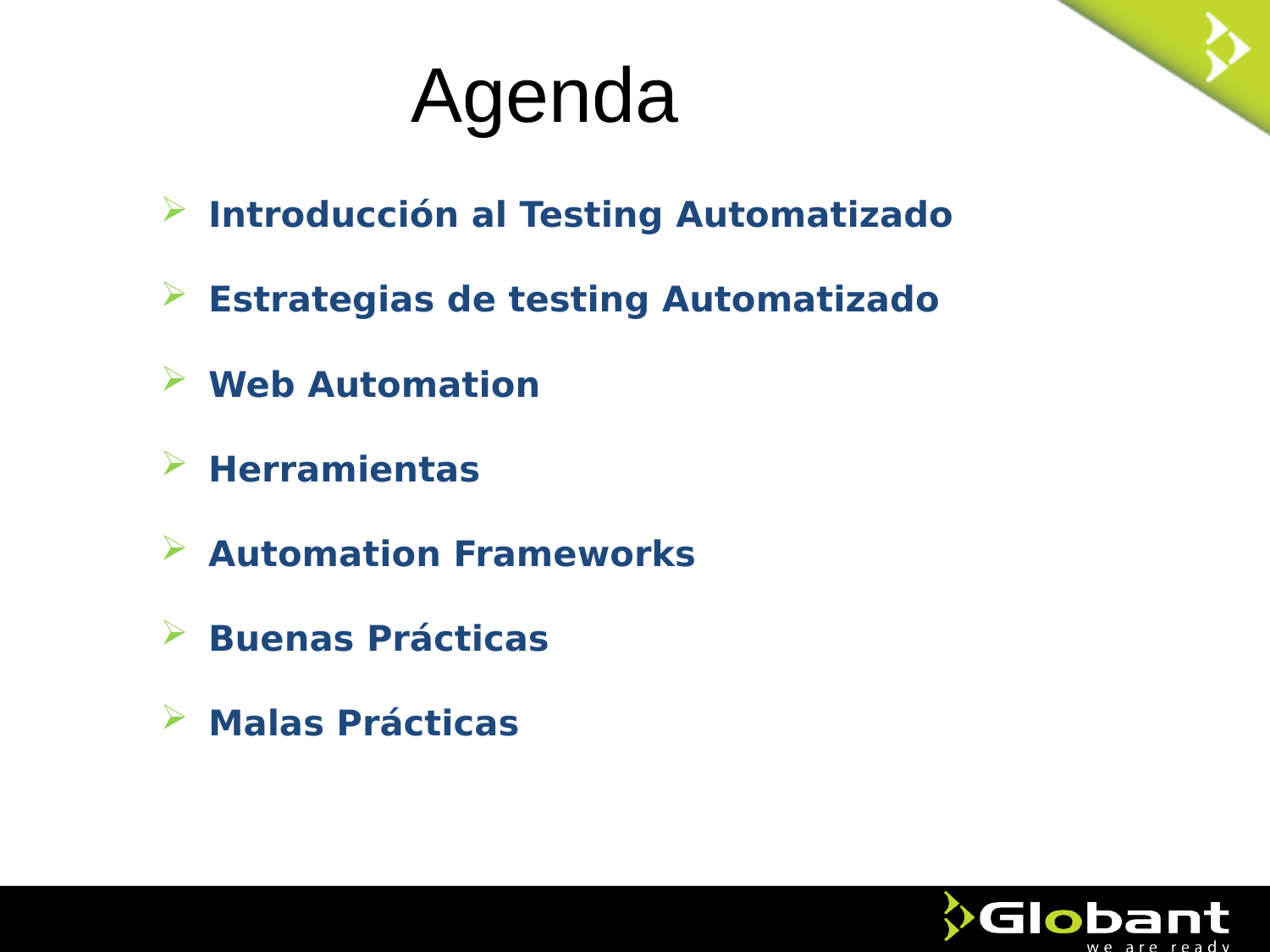

# Agenda
Introducción al Testing Automatizado

Estrategias de testing Automatizado

Web Automation

Herramientas

Automation Frameworks

Buenas Prácticas

Malas Prácticas